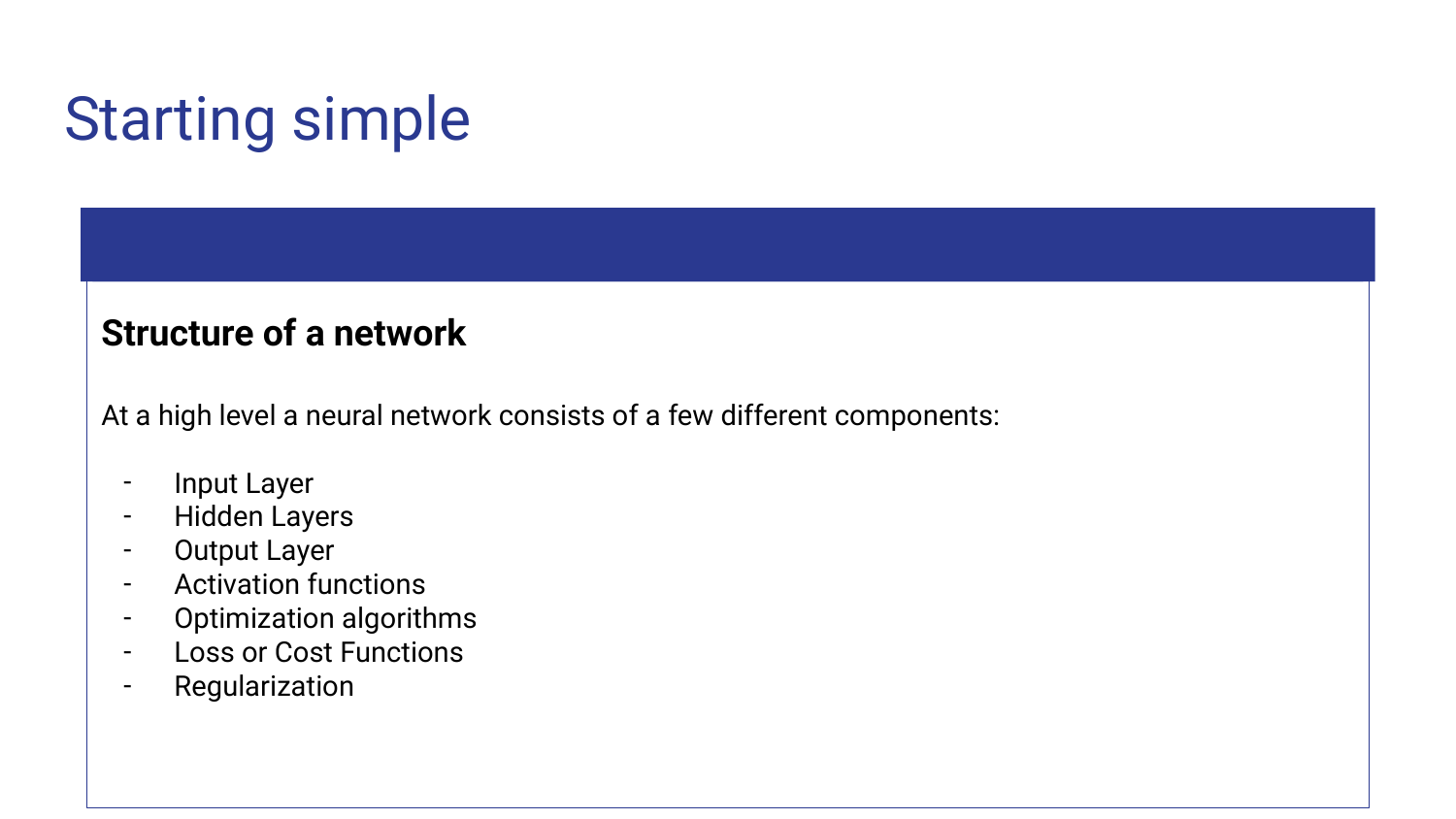

# Starting simple

Structure of a network

At a high level a neural network consists of a few different components:

Input Layer
Hidden Layers
Output Layer
Activation functions
Optimization algorithms
Loss or Cost Functions
Regularization